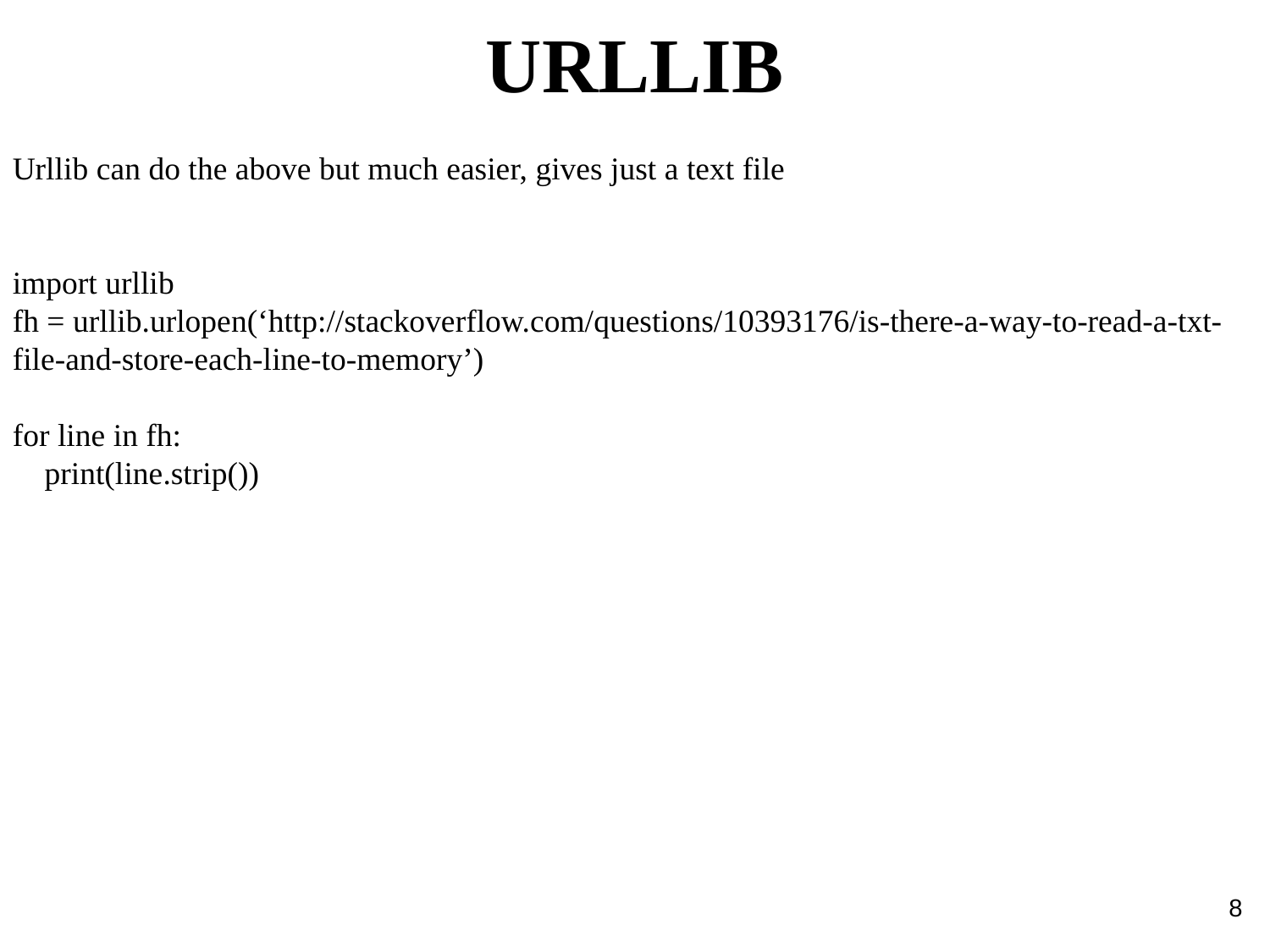

URLLIB
Urllib can do the above but much easier, gives just a text file

import urllib
fh = urllib.urlopen(‘http://stackoverflow.com/questions/10393176/is-there-a-way-to-read-a-txt-file-and-store-each-line-to-memory’)

for line in fh:
    print(line.strip())
8